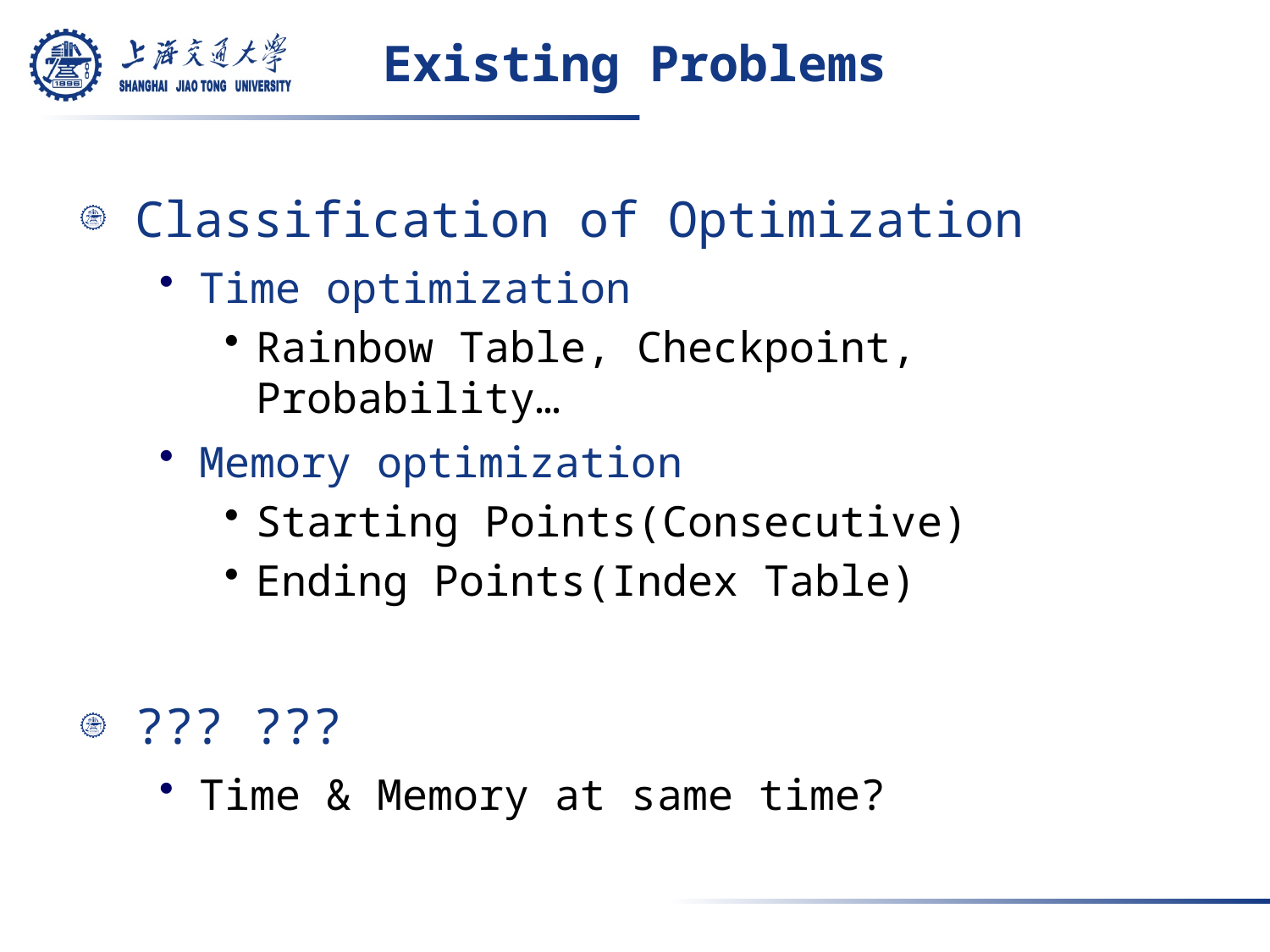

# Existing Problems
Classification of Optimization
Time optimization
Rainbow Table, Checkpoint, Probability…
Memory optimization
Starting Points(Consecutive)
Ending Points(Index Table)

??? ???
Time & Memory at same time?